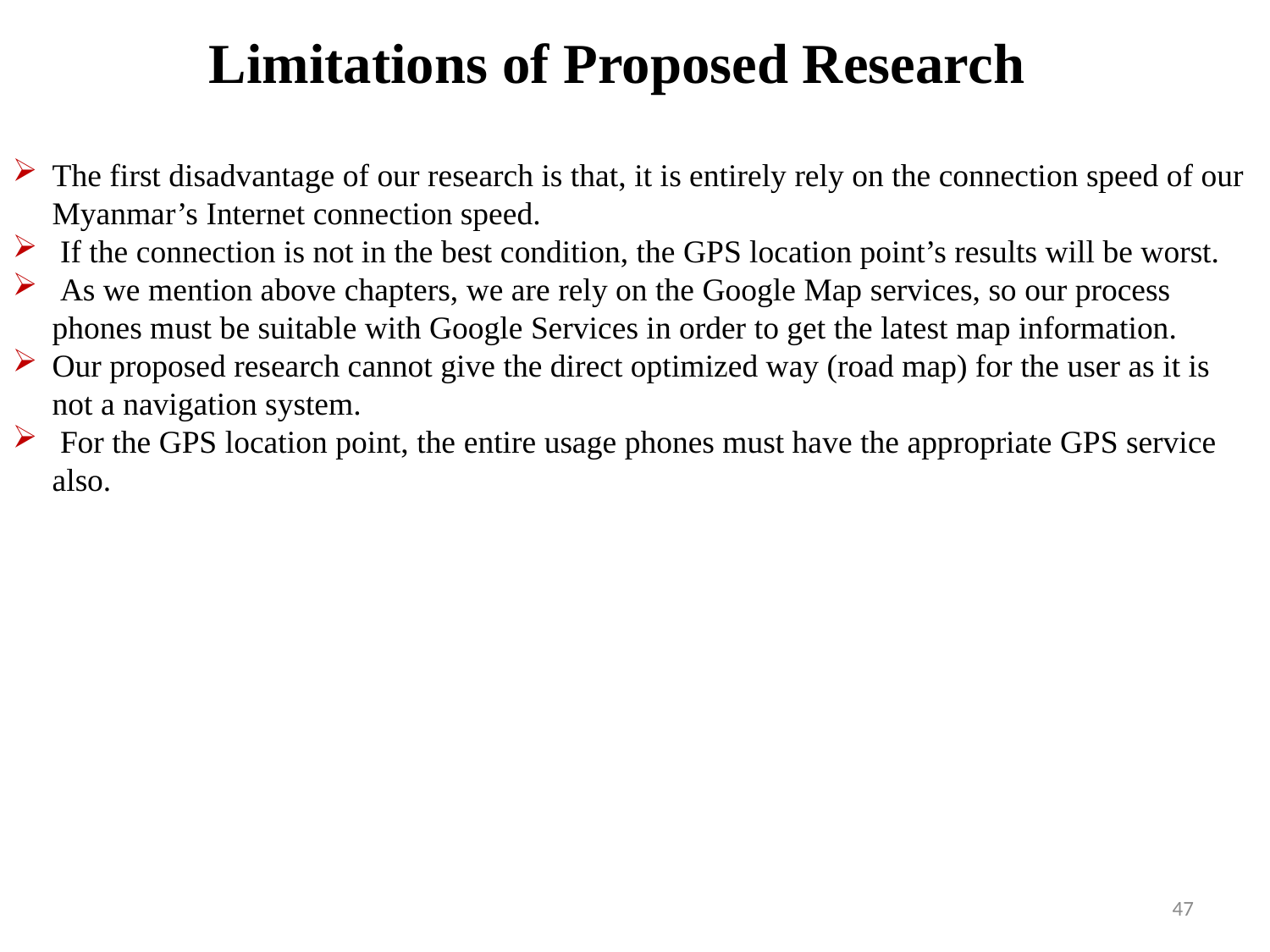

Limitations of Proposed Research
The first disadvantage of our research is that, it is entirely rely on the connection speed of our Myanmar’s Internet connection speed.
 If the connection is not in the best condition, the GPS location point’s results will be worst.
 As we mention above chapters, we are rely on the Google Map services, so our process phones must be suitable with Google Services in order to get the latest map information.
Our proposed research cannot give the direct optimized way (road map) for the user as it is not a navigation system.
 For the GPS location point, the entire usage phones must have the appropriate GPS service also.

47